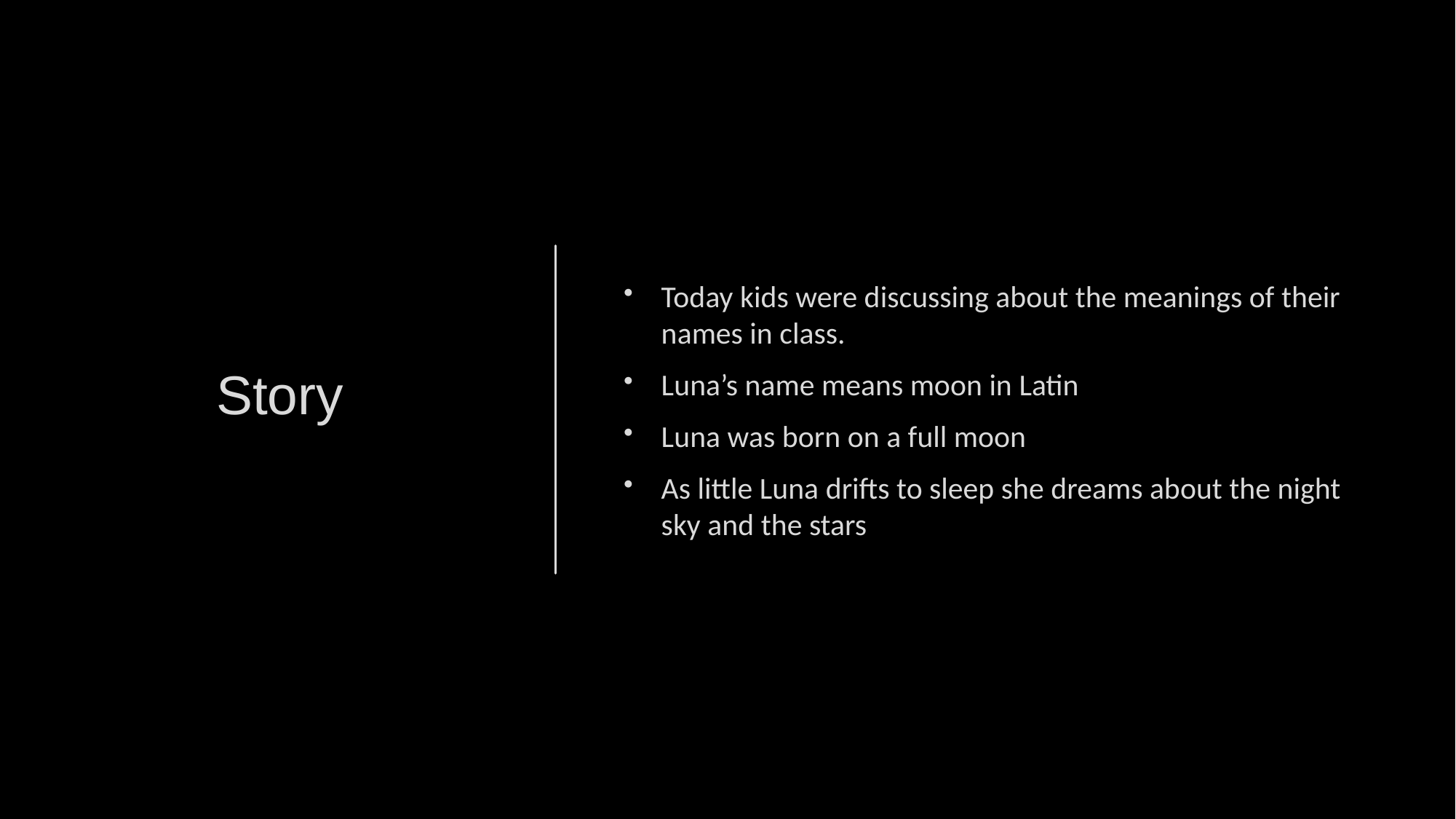

# Story
Today kids were discussing about the meanings of their names in class.
Luna’s name means moon in Latin
Luna was born on a full moon
As little Luna drifts to sleep she dreams about the night sky and the stars
9